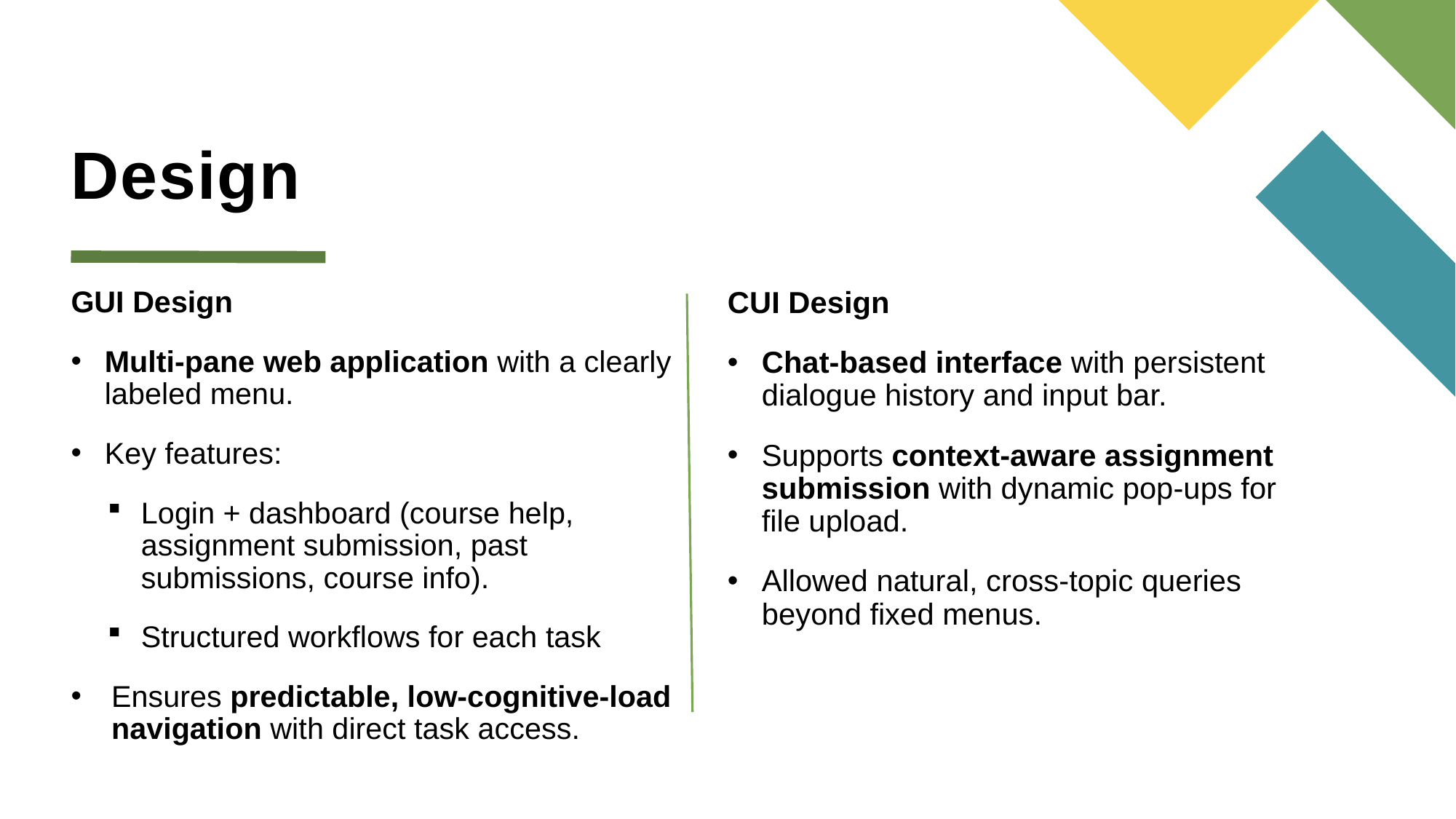

# Design
GUI Design
Multi-pane web application with a clearly labeled menu.
Key features:
Login + dashboard (course help, assignment submission, past submissions, course info).
Structured workflows for each task
Ensures predictable, low-cognitive-load navigation with direct task access.

CUI Design
Chat-based interface with persistent dialogue history and input bar.
Supports context-aware assignment submission with dynamic pop-ups for file upload.
Allowed natural, cross-topic queries beyond fixed menus.